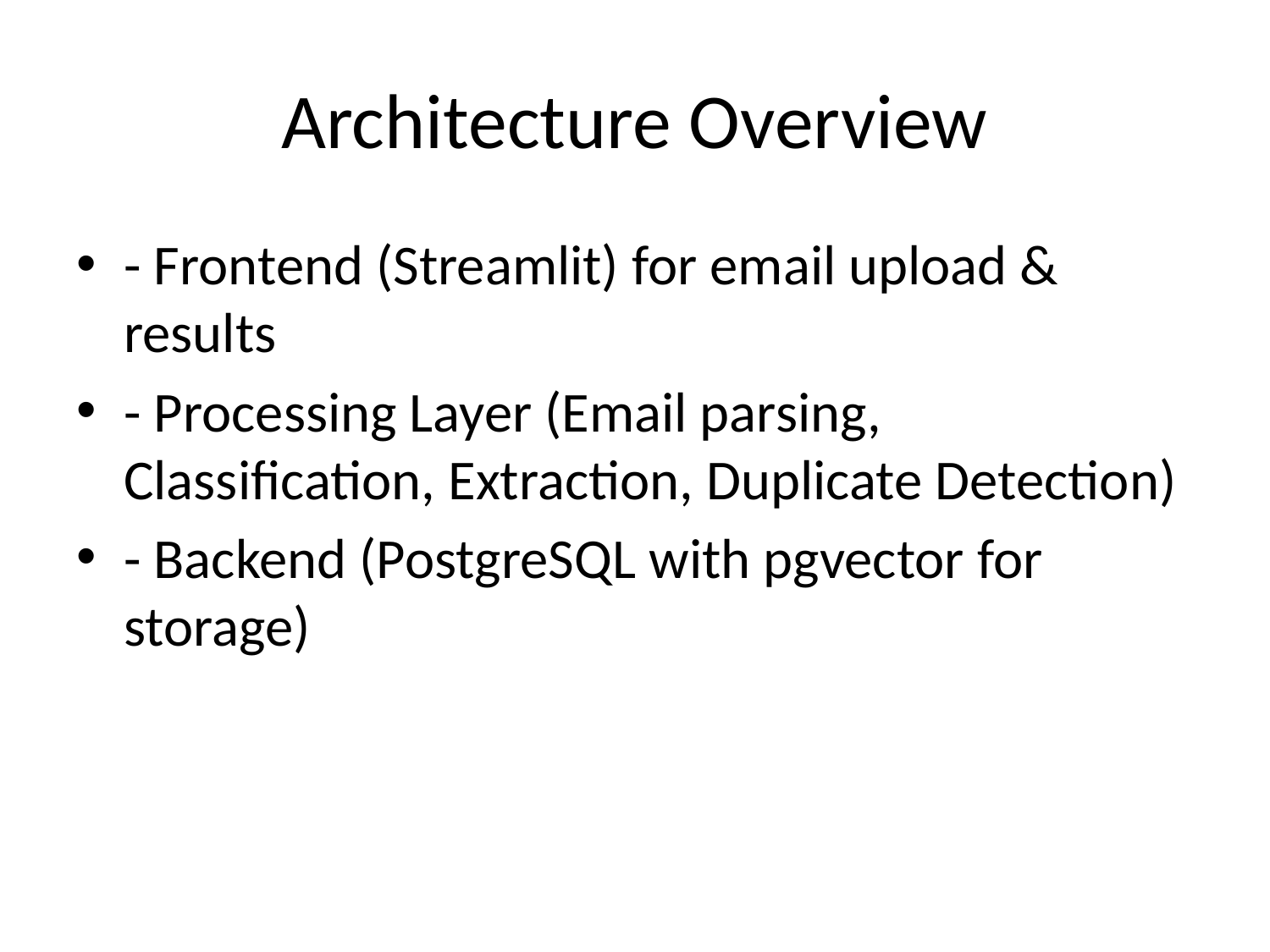

# Architecture Overview
- Frontend (Streamlit) for email upload & results
- Processing Layer (Email parsing, Classification, Extraction, Duplicate Detection)
- Backend (PostgreSQL with pgvector for storage)